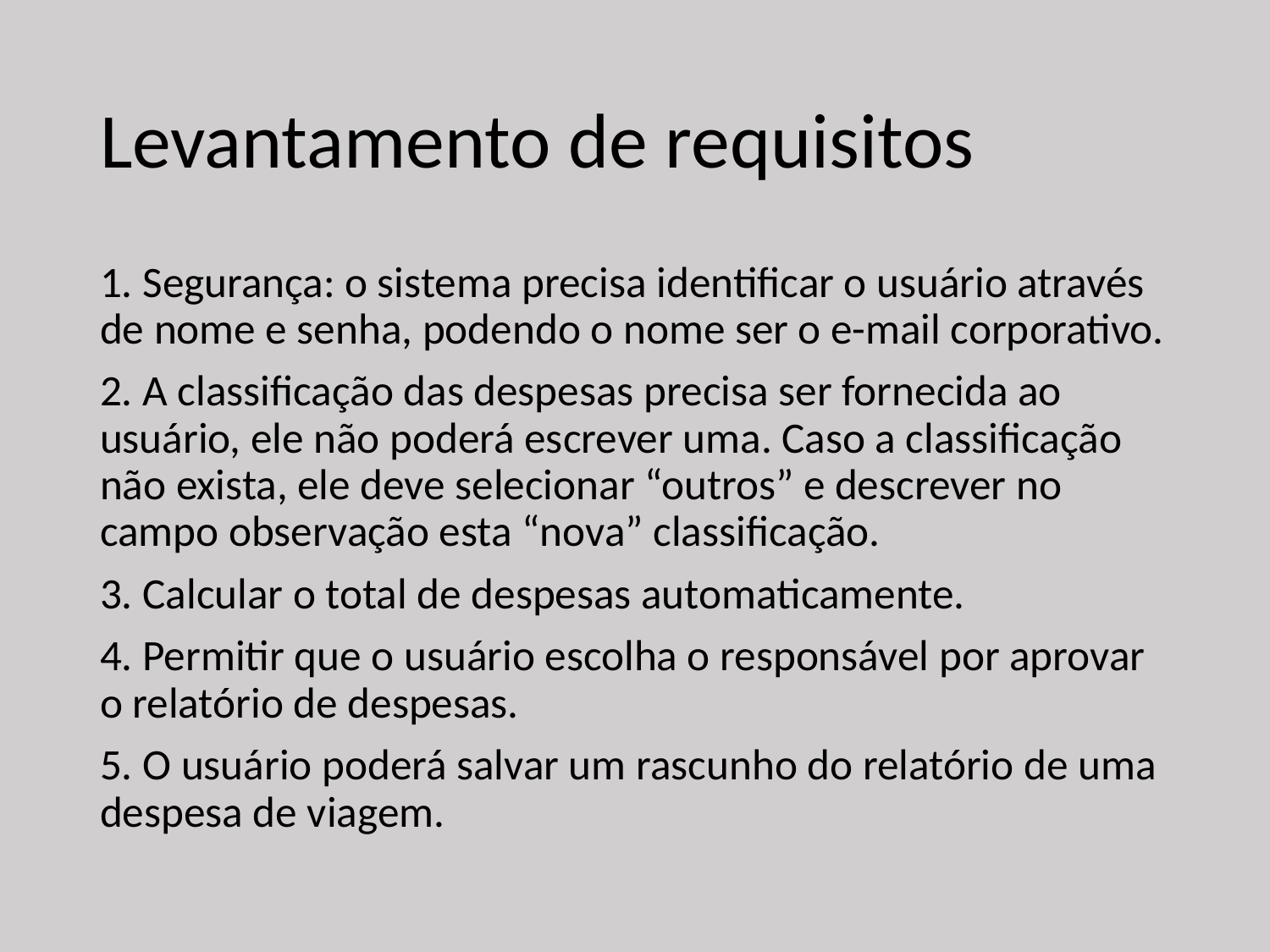

# Levantamento de requisitos
1. Segurança: o sistema precisa identificar o usuário através de nome e senha, podendo o nome ser o e-mail corporativo.
2. A classificação das despesas precisa ser fornecida ao usuário, ele não poderá escrever uma. Caso a classificação não exista, ele deve selecionar “outros” e descrever no campo observação esta “nova” classificação.
3. Calcular o total de despesas automaticamente.
4. Permitir que o usuário escolha o responsável por aprovar o relatório de despesas.
5. O usuário poderá salvar um rascunho do relatório de uma despesa de viagem.